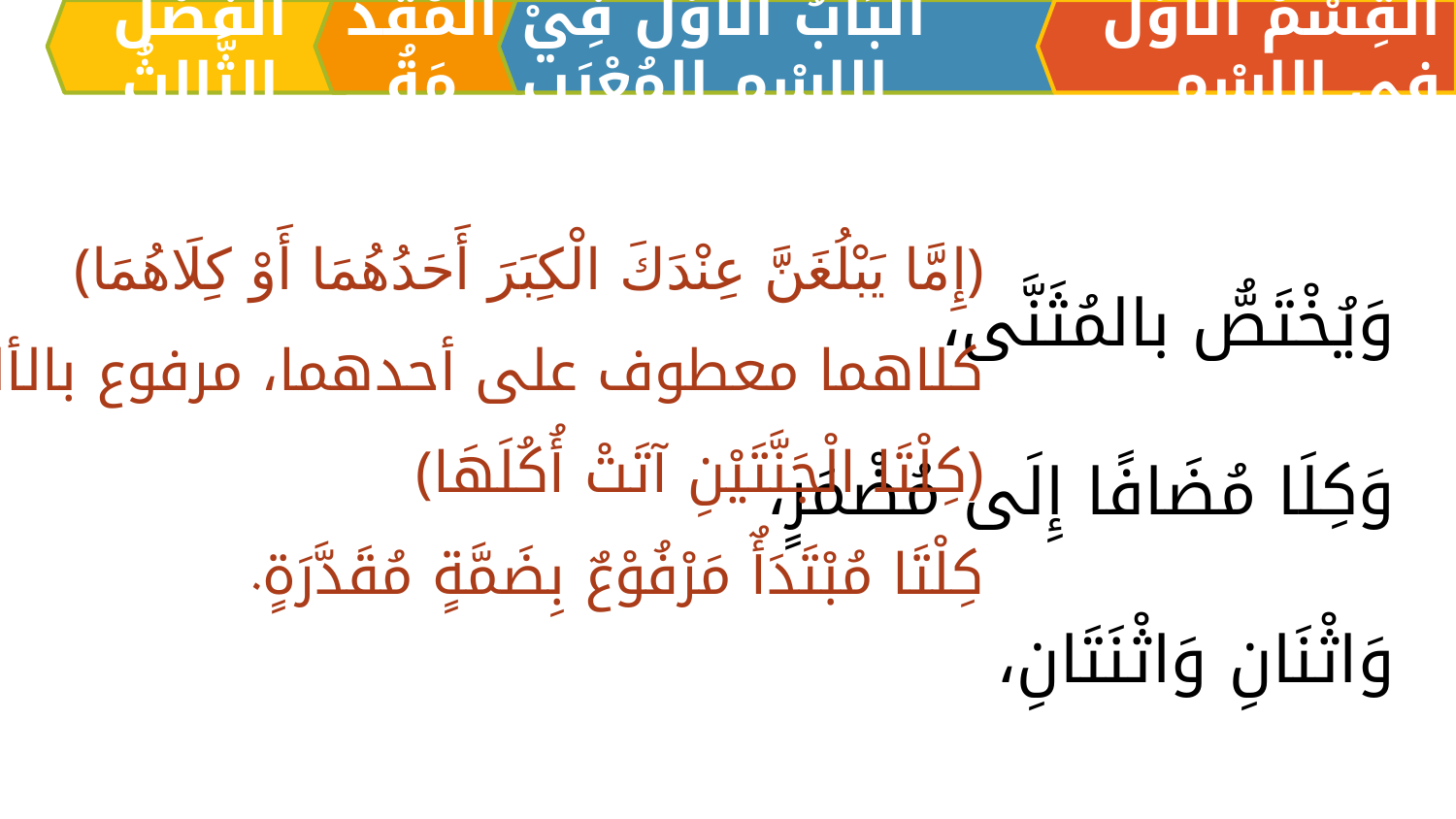

اَلْفَصْلُ الثَّالِثُ
الْمُقَدِّمَةُ
اَلبَابُ الْأَوَّلُ فِيْ الِاسْمِ المُعْرَبِ
القِسْمُ الْأَوَّلُ فِي الِاسْمِ
وَيُخْتَصُّ بالمُثَنَّى،
وَكِلَا مُضَافًا إِلَى مُضْمَرٍ،
وَاثْنَانِ وَاثْنَتَانِ،
﴿إِمَّا يَبْلُغَنَّ عِنْدَكَ الْكِبَرَ أَحَدُهُمَا أَوْ كِلَاهُمَا﴾
كلاهما معطوف علی أحدهما، مرفوع بالألف
﴿كِلْتَا الْجَنَّتَيْنِ آتَتْ أُكُلَهَا﴾
كِلْتَا مُبْتَدَأٌ مَرْفُوْعٌ بِضَمَّةٍ مُقَدَّرَةٍ.